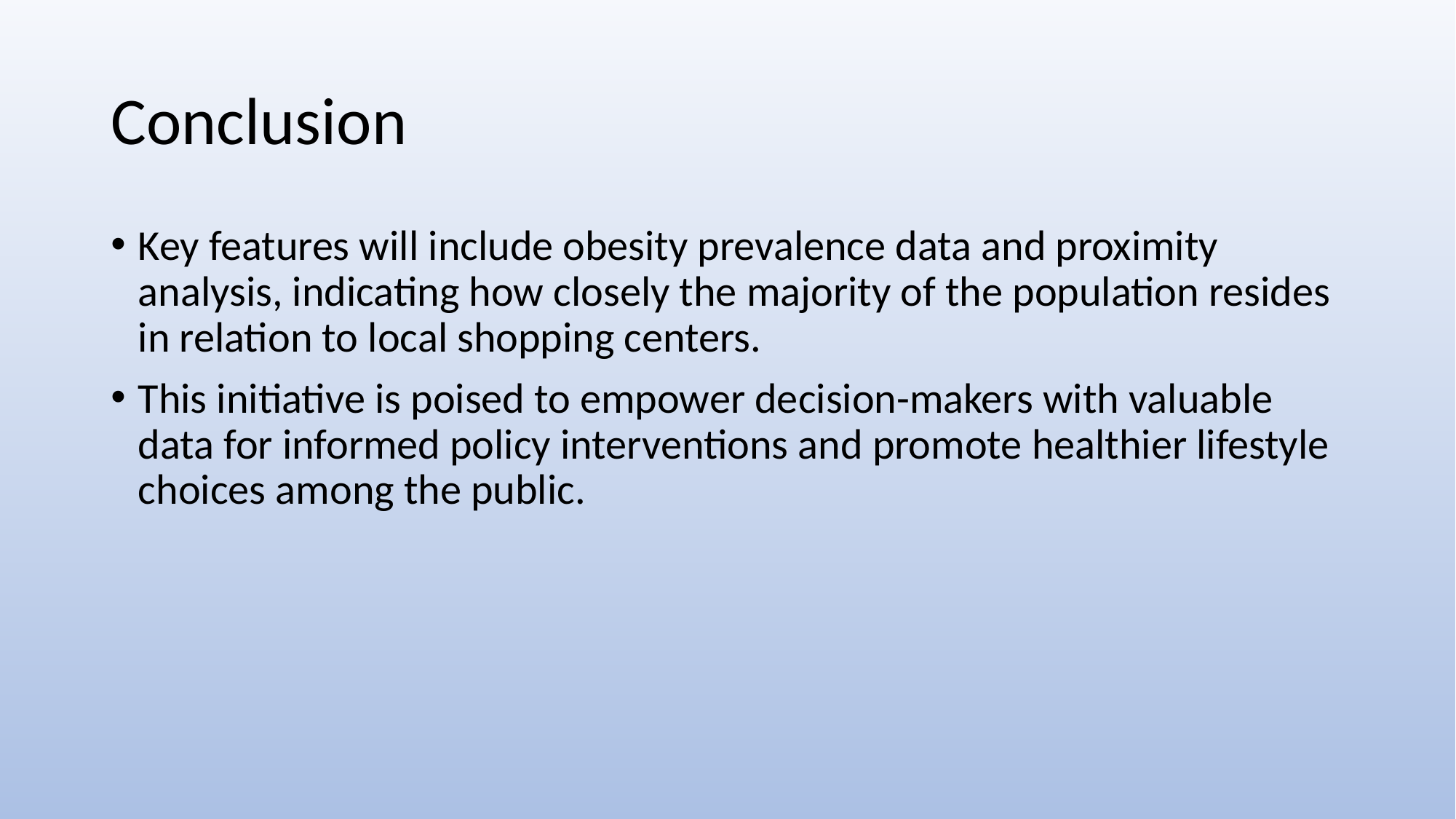

# Conclusion
Key features will include obesity prevalence data and proximity analysis, indicating how closely the majority of the population resides in relation to local shopping centers.
This initiative is poised to empower decision-makers with valuable data for informed policy interventions and promote healthier lifestyle choices among the public.